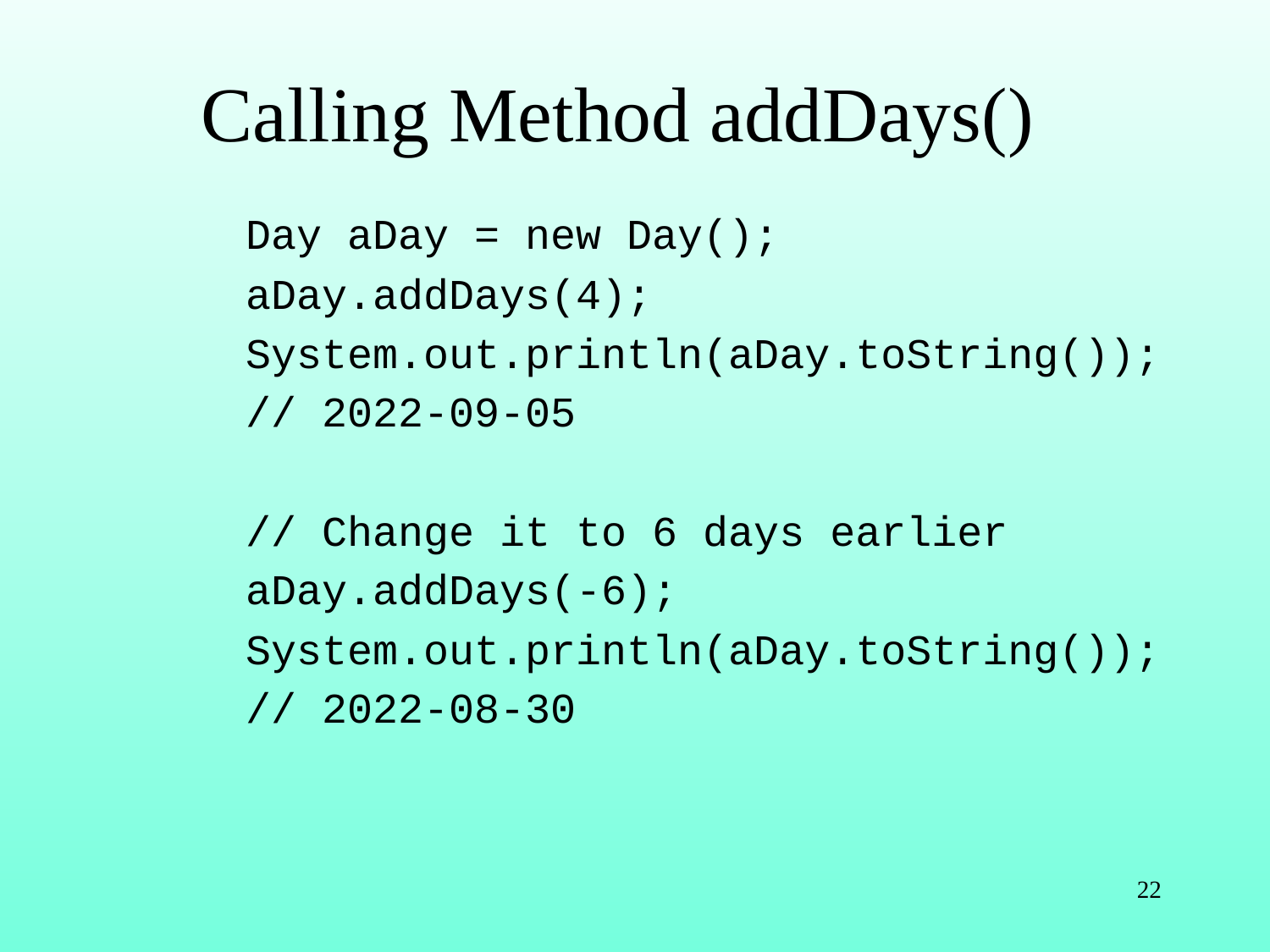

# Calling Method addDays()
Day aDay = new Day();
aDay.addDays(4);
System.out.println(aDay.toString());
// 2022-09-05

// Change it to 6 days earlier
aDay.addDays(-6);
System.out.println(aDay.toString());
// 2022-08-30
22